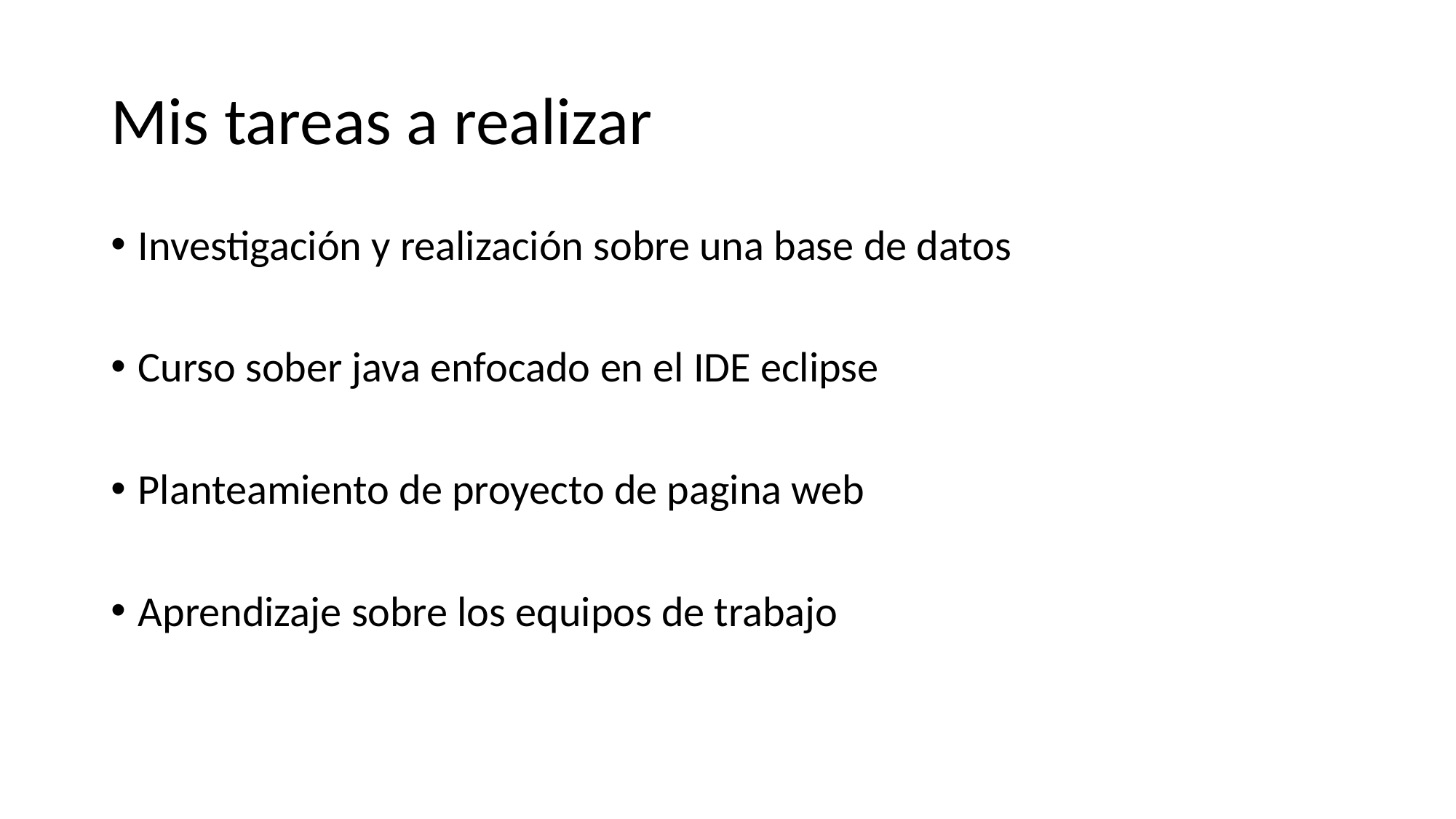

# Mis tareas a realizar
Investigación y realización sobre una base de datos

Curso sober java enfocado en el IDE eclipse

Planteamiento de proyecto de pagina web

Aprendizaje sobre los equipos de trabajo